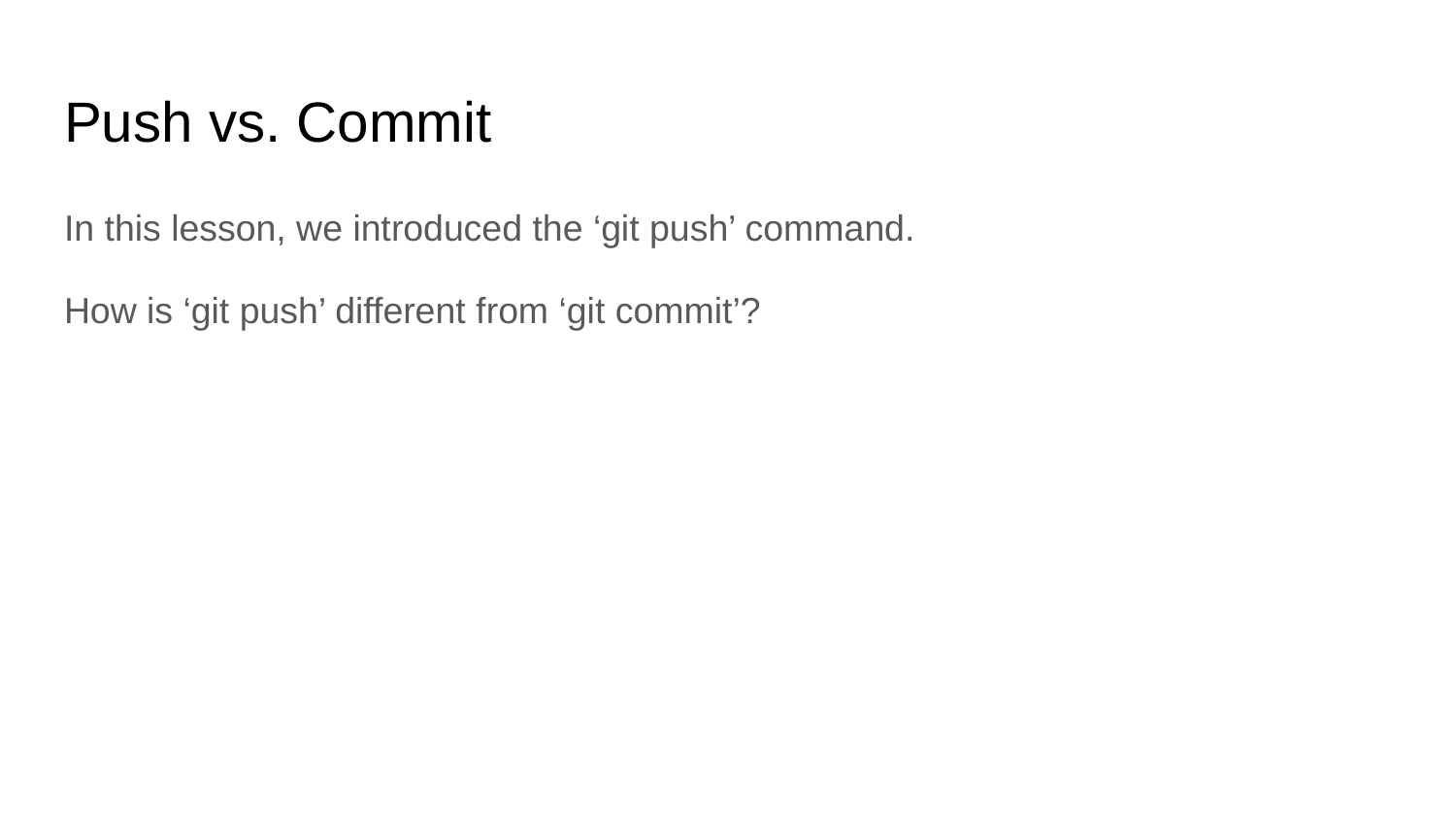

# Push vs. Commit
In this lesson, we introduced the ‘git push’ command.
How is ‘git push’ different from ‘git commit’?